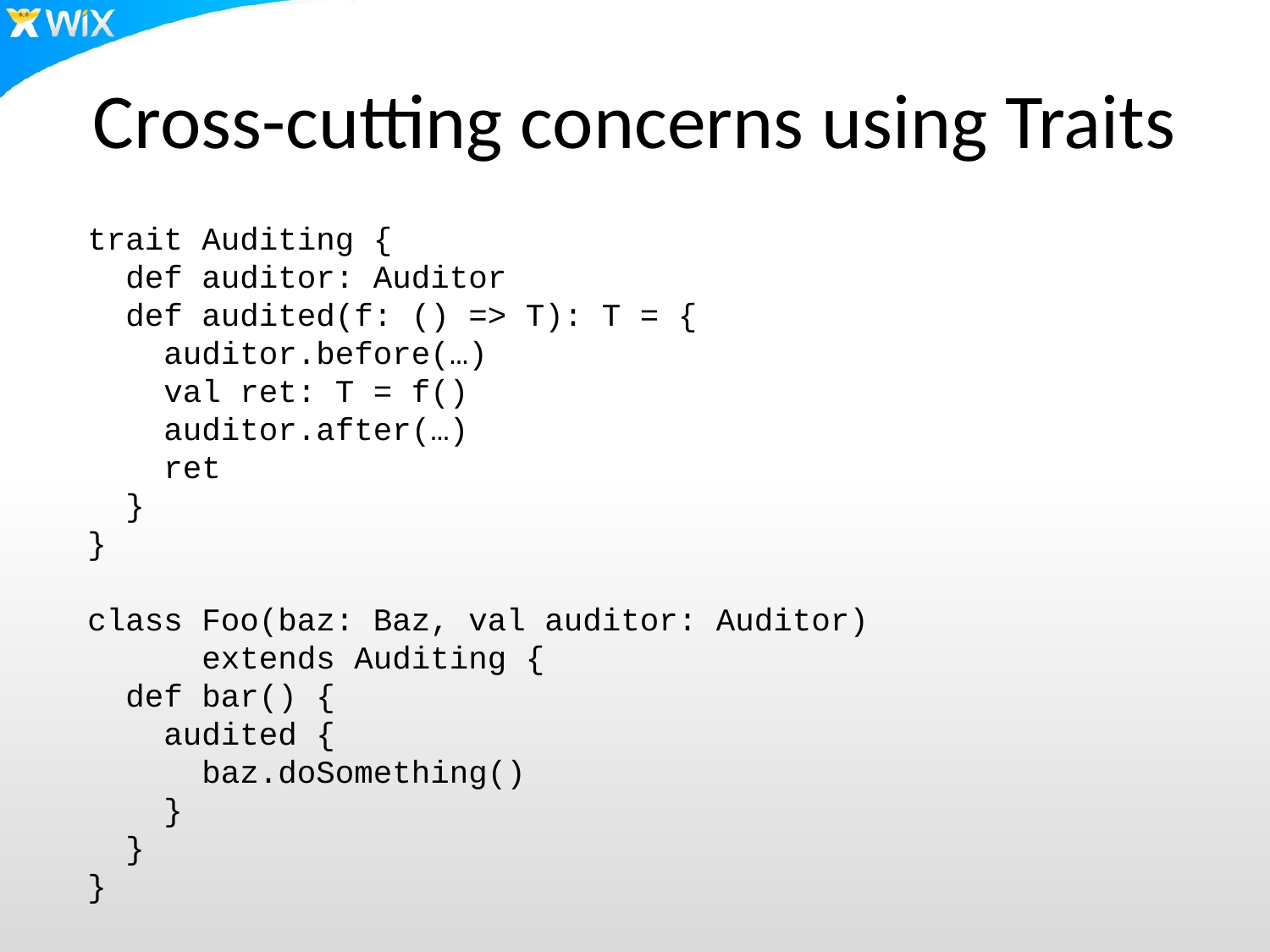

# Cross-cutting concerns using Traits
trait Auditing {
  def auditor: Auditor
  def audited(f: () => T): T = {
    auditor.before(…)
    val ret: T = f()
    auditor.after(…)
    ret
  }
}

class Foo(baz: Baz, val auditor: Auditor)
      extends Auditing {
  def bar() {
    audited {
      baz.doSomething()
    }
  }
}